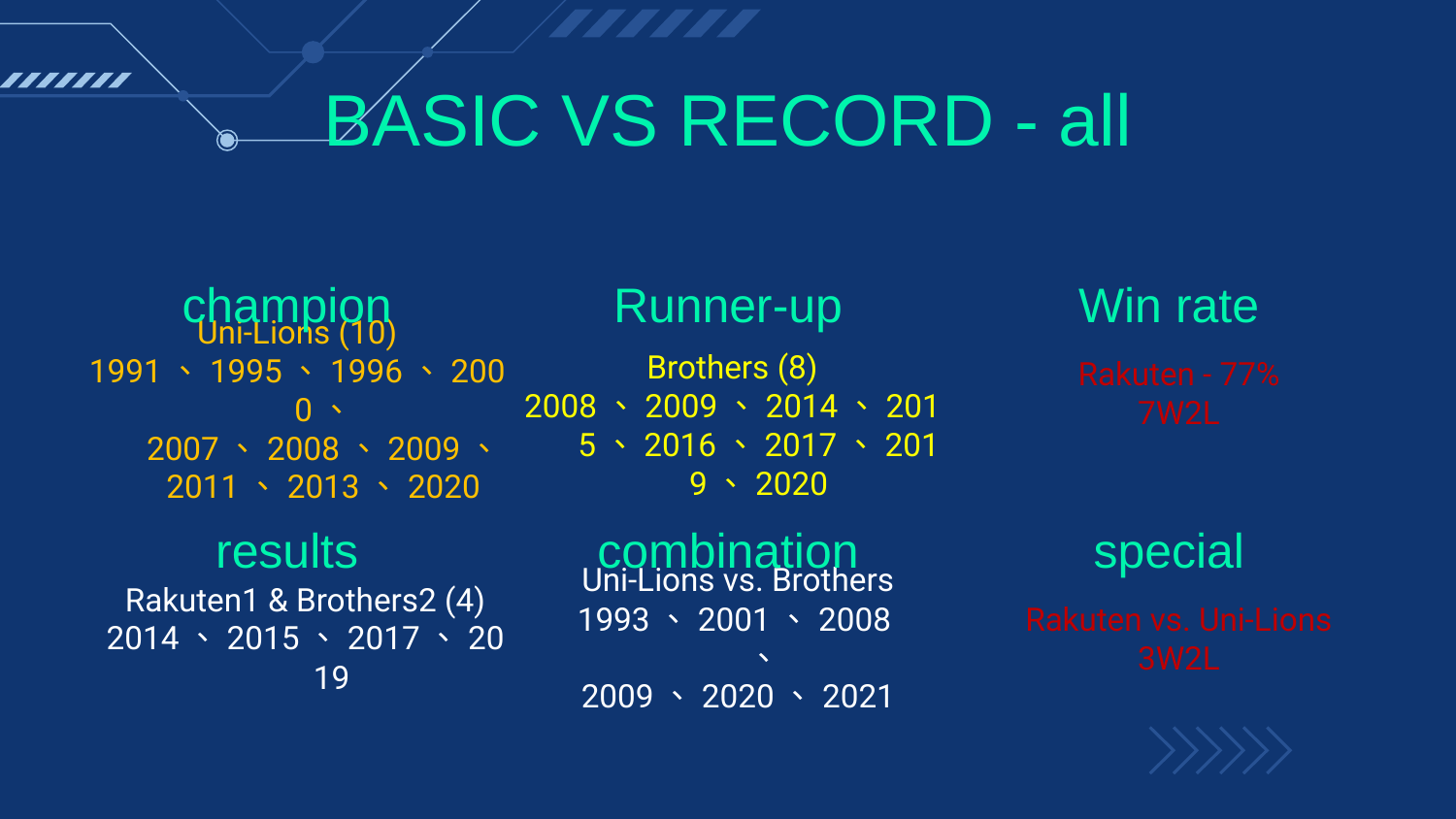

# BASIC VS RECORD - all
champion
Runner-up
Win rate
Rakuten - 77%
7W2L
Uni-Lions (10)
1991、1995、1996、2000、 2007、2008、2009、 2011、2013、2020
Brothers (8)
2008、2009、2014、2015、2016、2017、2019、2020
results
combination
special
Rakuten1 & Brothers2 (4)
2014、2015、2017、2019
Uni-Lions vs. Brothers
1993、2001、2008、
2009、2020、2021
Rakuten vs. Uni-Lions
3W2L